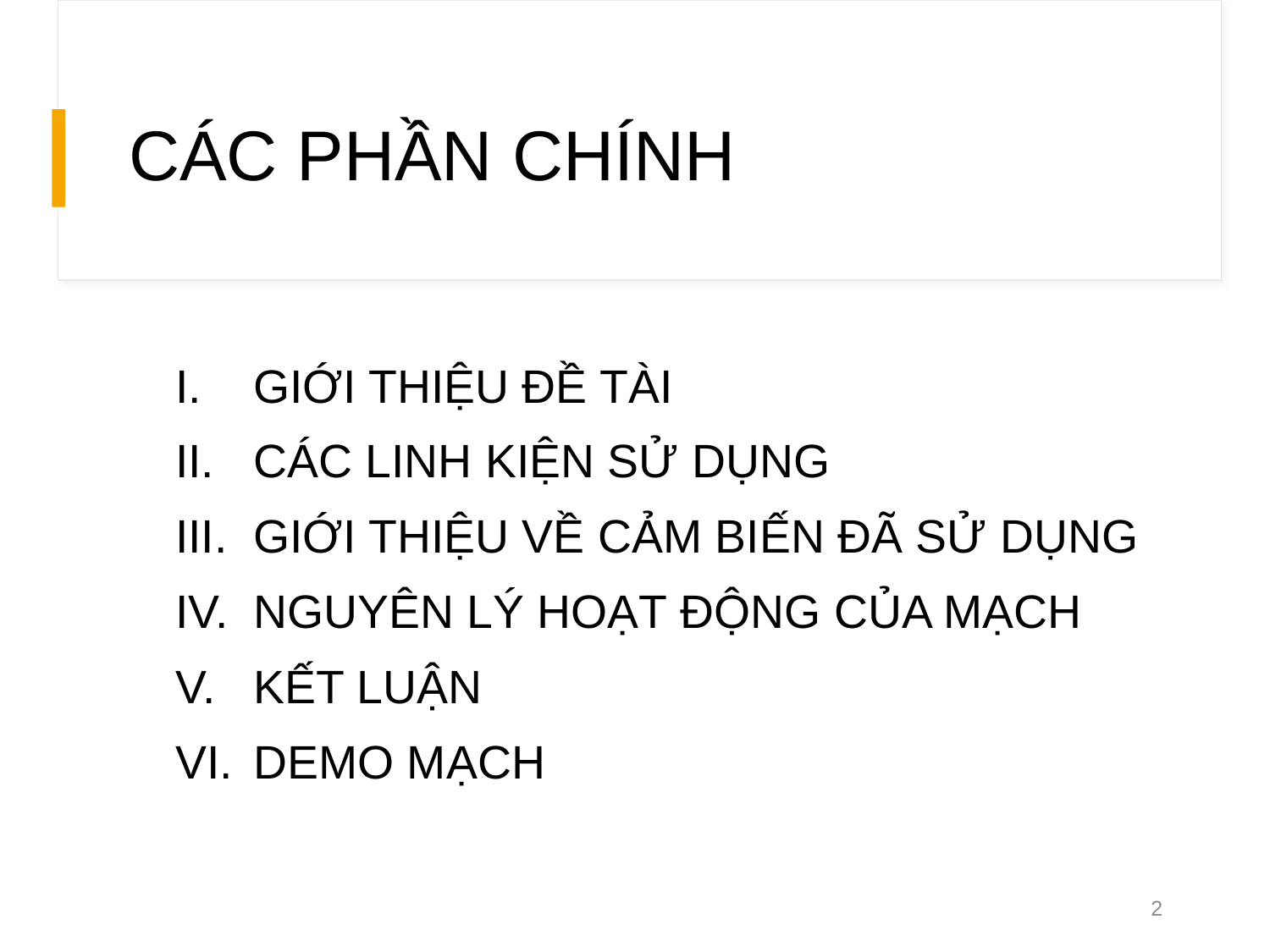

# CÁC PHẦN CHÍNH
GIỚI THIỆU ĐỀ TÀI
CÁC LINH KIỆN SỬ DỤNG
GIỚI THIỆU VỀ CẢM BIẾN ĐÃ SỬ DỤNG
NGUYÊN LÝ HOẠT ĐỘNG CỦA MẠCH
KẾT LUẬN
DEMO MẠCH

2